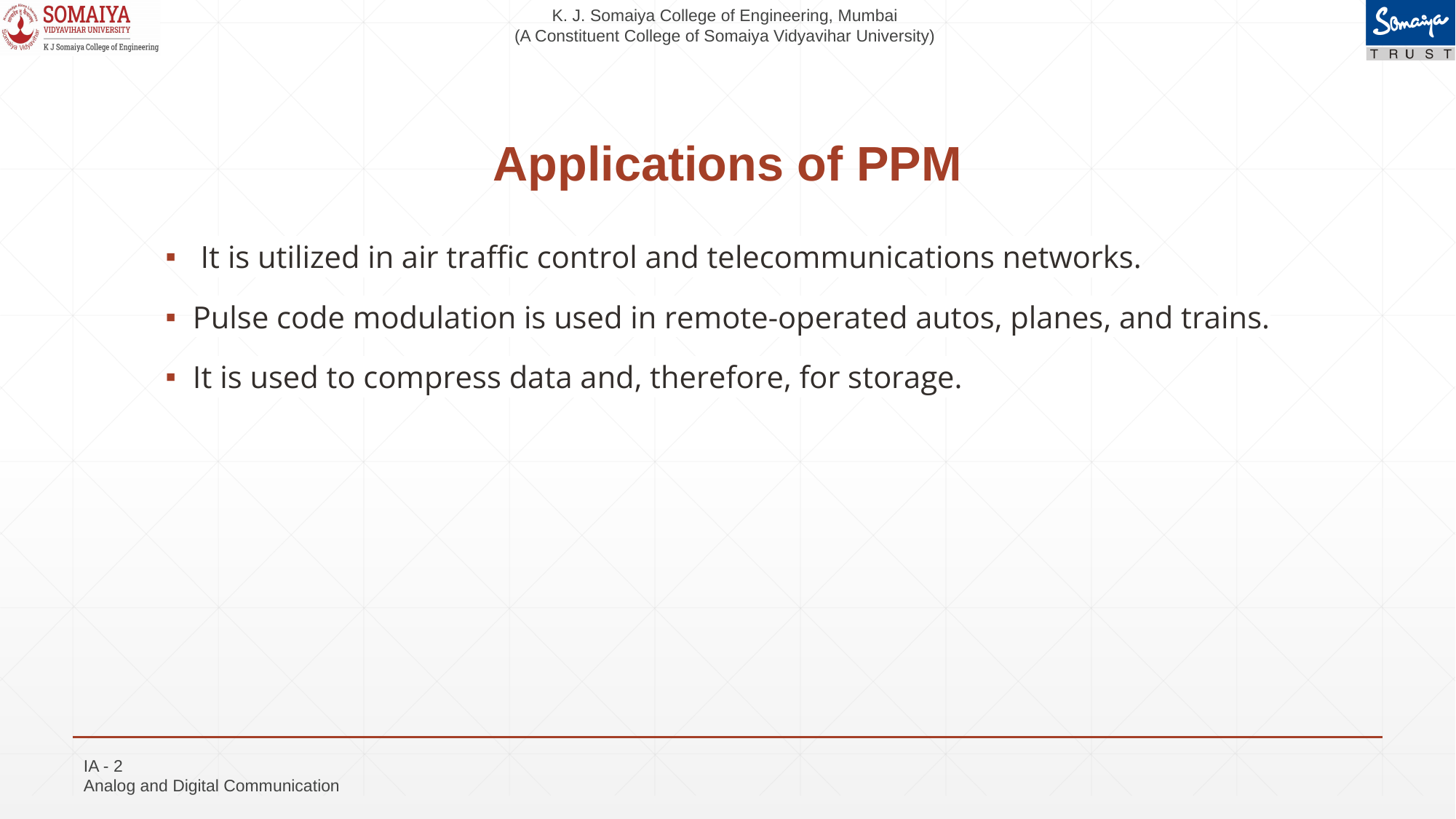

# Applications of PPM
 It is utilized in air traffic control and telecommunications networks.
Pulse code modulation is used in remote-operated autos, planes, and trains.
It is used to compress data and, therefore, for storage.
IA - 2
Analog and Digital Communication